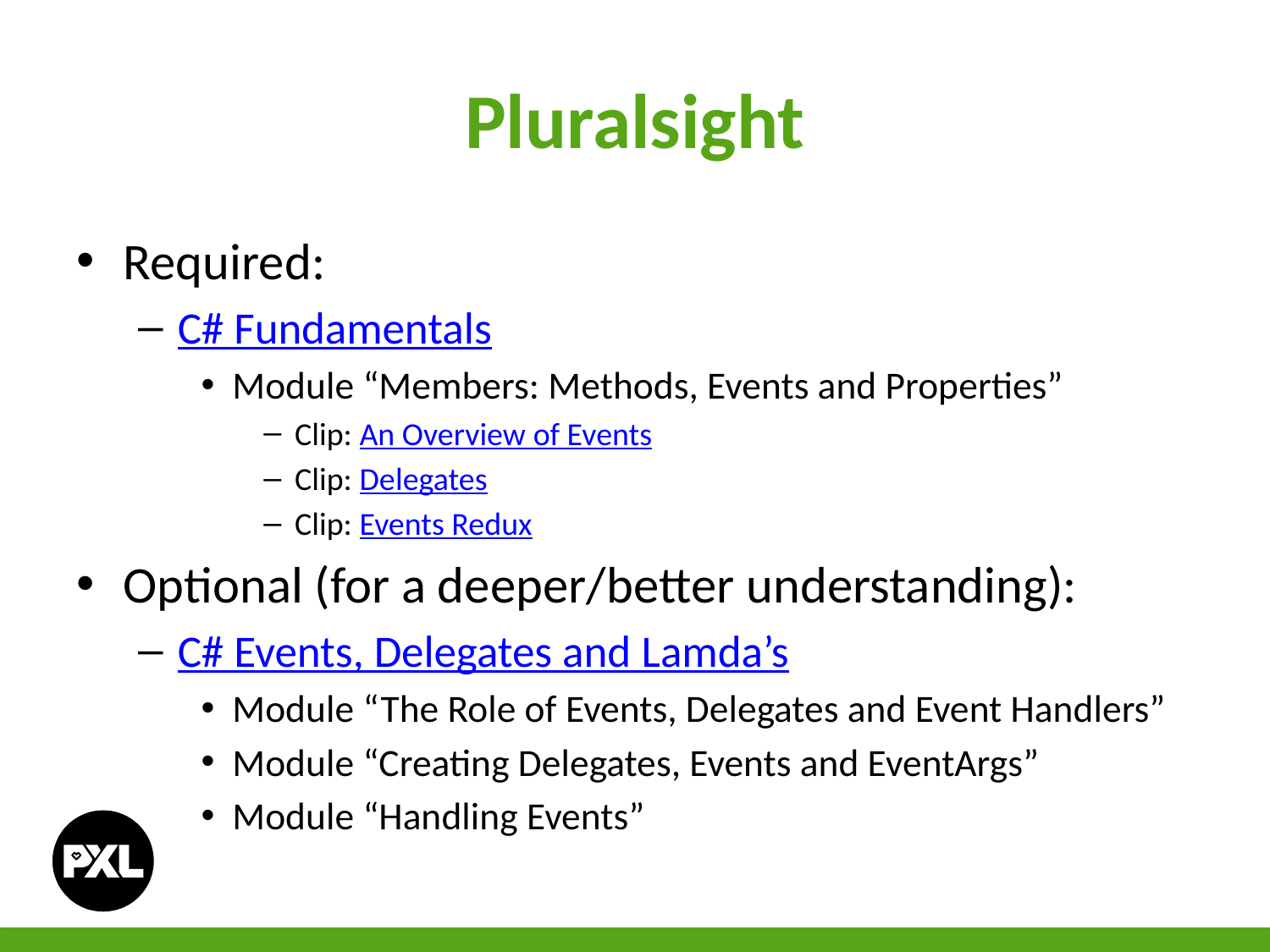

# Pluralsight
Required:
C# Fundamentals
Module “Members: Methods, Events and Properties”
Clip: An Overview of Events
Clip: Delegates
Clip: Events Redux
Optional (for a deeper/better understanding):
C# Events, Delegates and Lamda’s
Module “The Role of Events, Delegates and Event Handlers”
Module “Creating Delegates, Events and EventArgs”
Module “Handling Events”